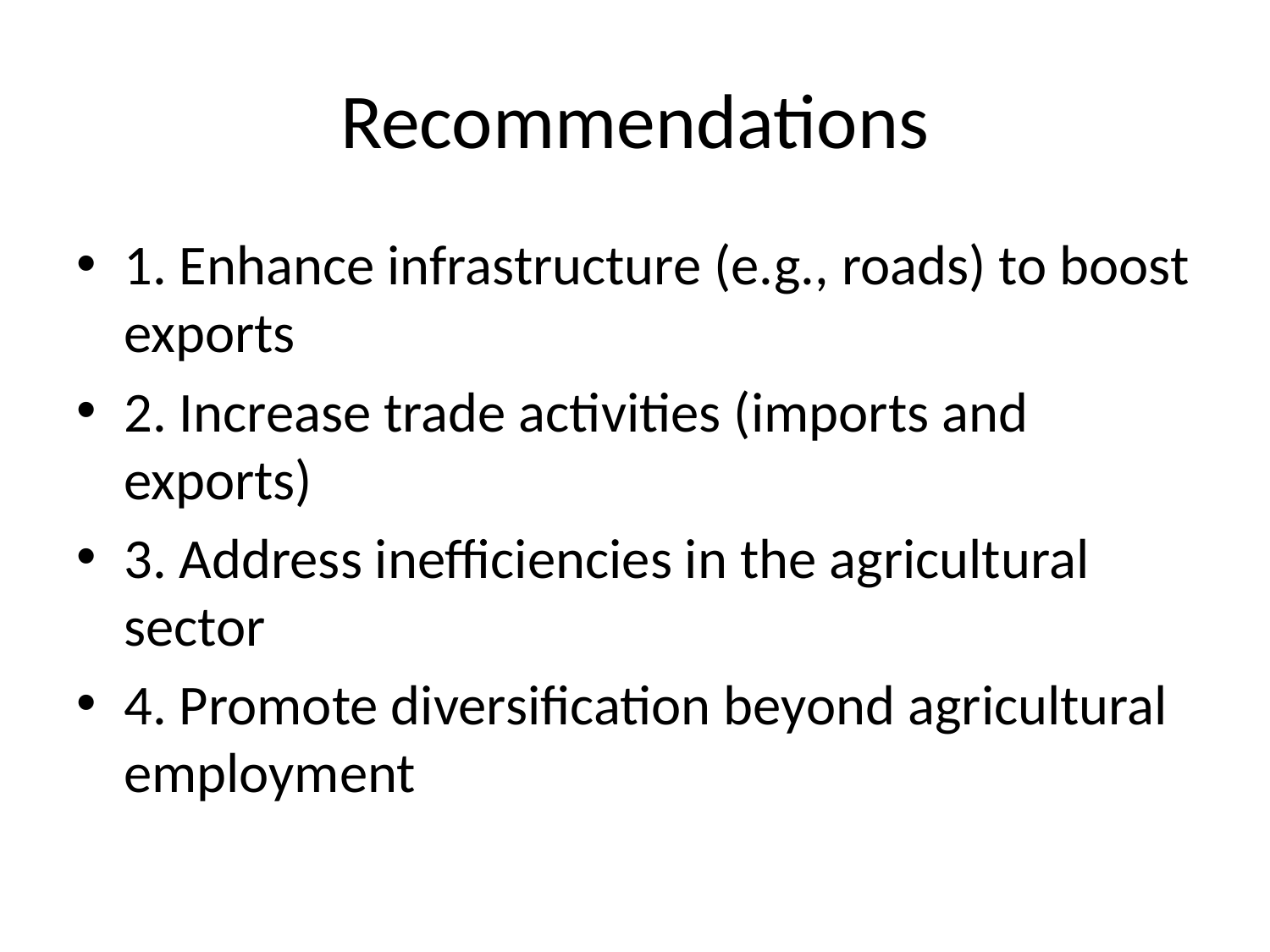

# Recommendations
1. Enhance infrastructure (e.g., roads) to boost exports
2. Increase trade activities (imports and exports)
3. Address inefficiencies in the agricultural sector
4. Promote diversification beyond agricultural employment